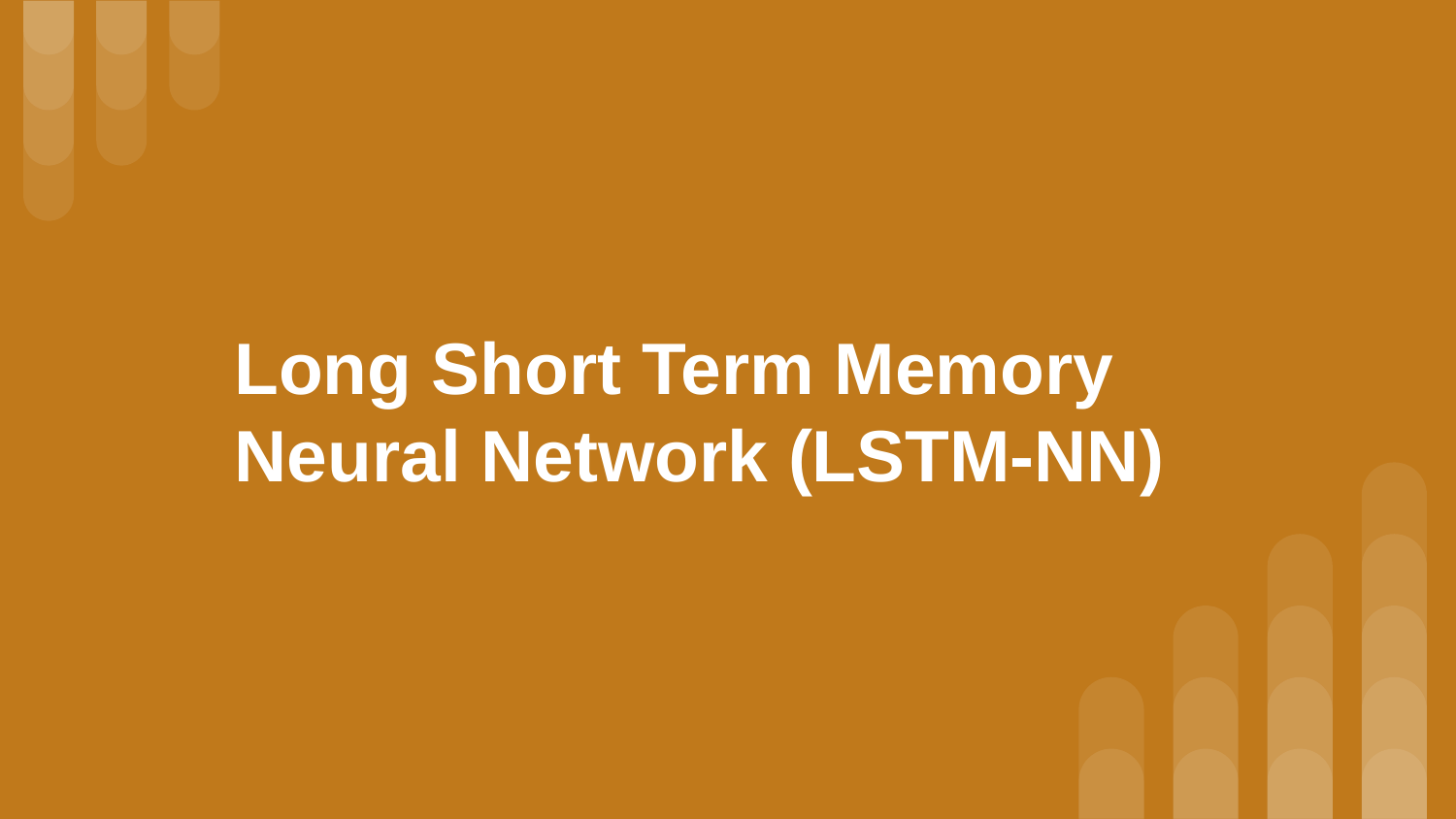

# Long Short Term Memory Neural Network (LSTM-NN)